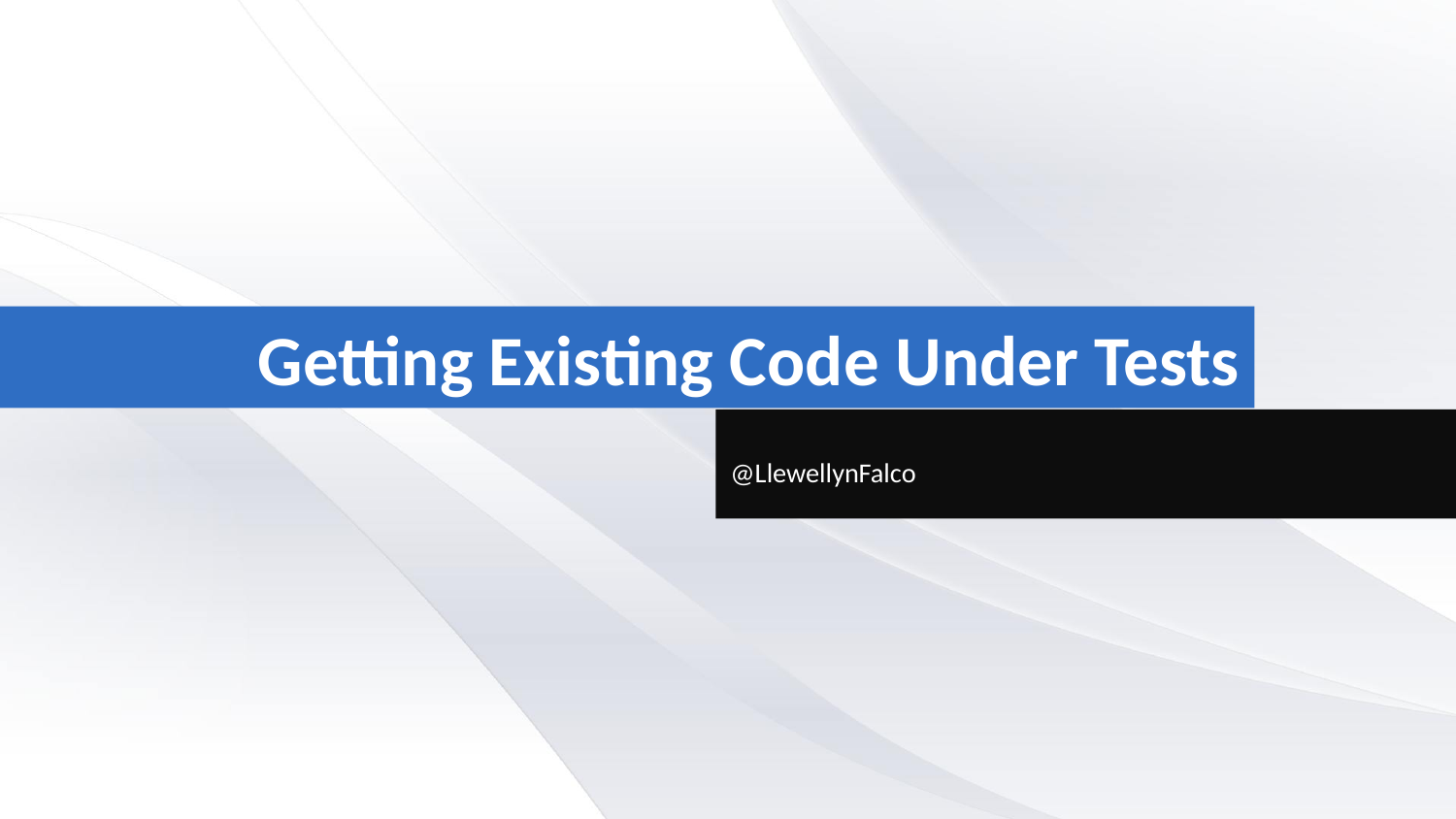

# Getting Existing Code Under Tests

@LlewellynFalco